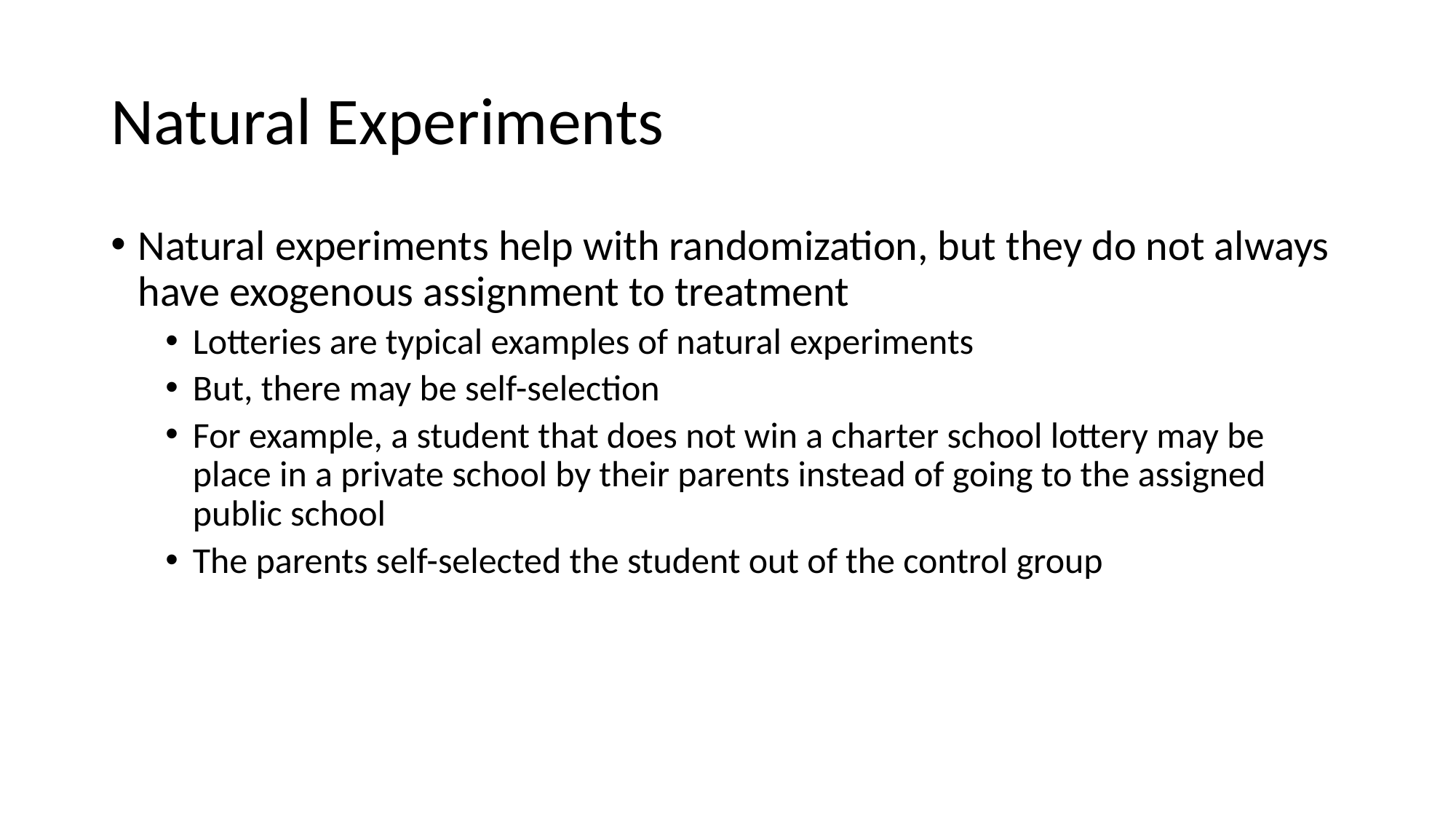

# Natural Experiments
Natural experiments help with randomization, but they do not always have exogenous assignment to treatment
Lotteries are typical examples of natural experiments
But, there may be self-selection
For example, a student that does not win a charter school lottery may be place in a private school by their parents instead of going to the assigned public school
The parents self-selected the student out of the control group